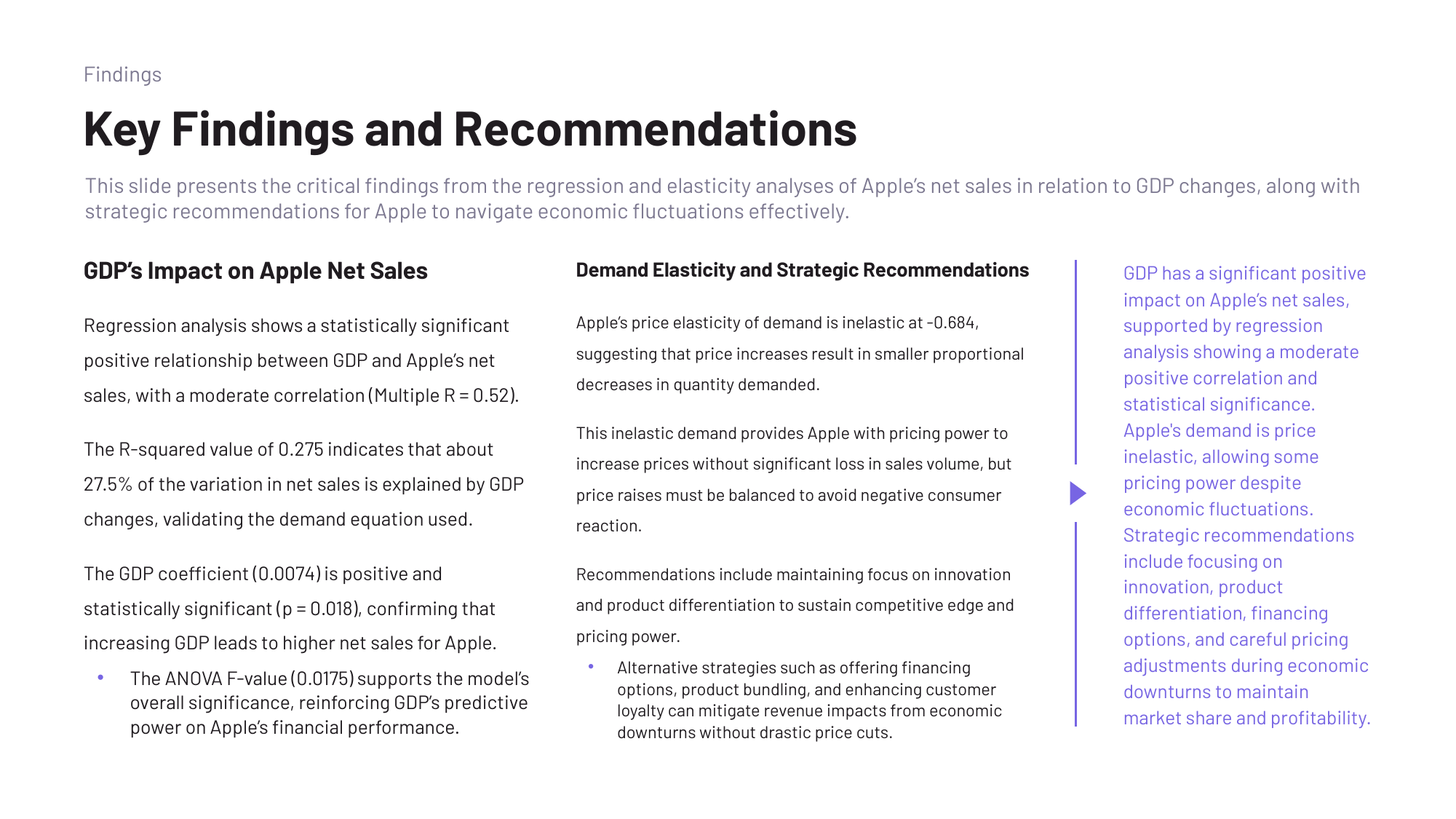

Findings
# Key Findings and Recommendations
This slide presents the critical findings from the regression and elasticity analyses of Apple’s net sales in relation to GDP changes, along with strategic recommendations for Apple to navigate economic fluctuations effectively.
GDP’s Impact on Apple Net Sales
Demand Elasticity and Strategic Recommendations
GDP has a significant positive impact on Apple’s net sales, supported by regression analysis showing a moderate positive correlation and statistical significance. Apple's demand is price inelastic, allowing some pricing power despite economic fluctuations. Strategic recommendations include focusing on innovation, product differentiation, financing options, and careful pricing adjustments during economic downturns to maintain market share and profitability.

Regression analysis shows a statistically significant positive relationship between GDP and Apple’s net sales, with a moderate correlation (Multiple R = 0.52).
The R-squared value of 0.275 indicates that about 27.5% of the variation in net sales is explained by GDP changes, validating the demand equation used.
The GDP coefficient (0.0074) is positive and statistically significant (p = 0.018), confirming that increasing GDP leads to higher net sales for Apple.
The ANOVA F-value (0.0175) supports the model’s overall significance, reinforcing GDP’s predictive power on Apple’s financial performance.
Apple’s price elasticity of demand is inelastic at -0.684, suggesting that price increases result in smaller proportional decreases in quantity demanded.
This inelastic demand provides Apple with pricing power to increase prices without significant loss in sales volume, but price raises must be balanced to avoid negative consumer reaction.
Recommendations include maintaining focus on innovation and product differentiation to sustain competitive edge and pricing power.
Alternative strategies such as offering financing options, product bundling, and enhancing customer loyalty can mitigate revenue impacts from economic downturns without drastic price cuts.